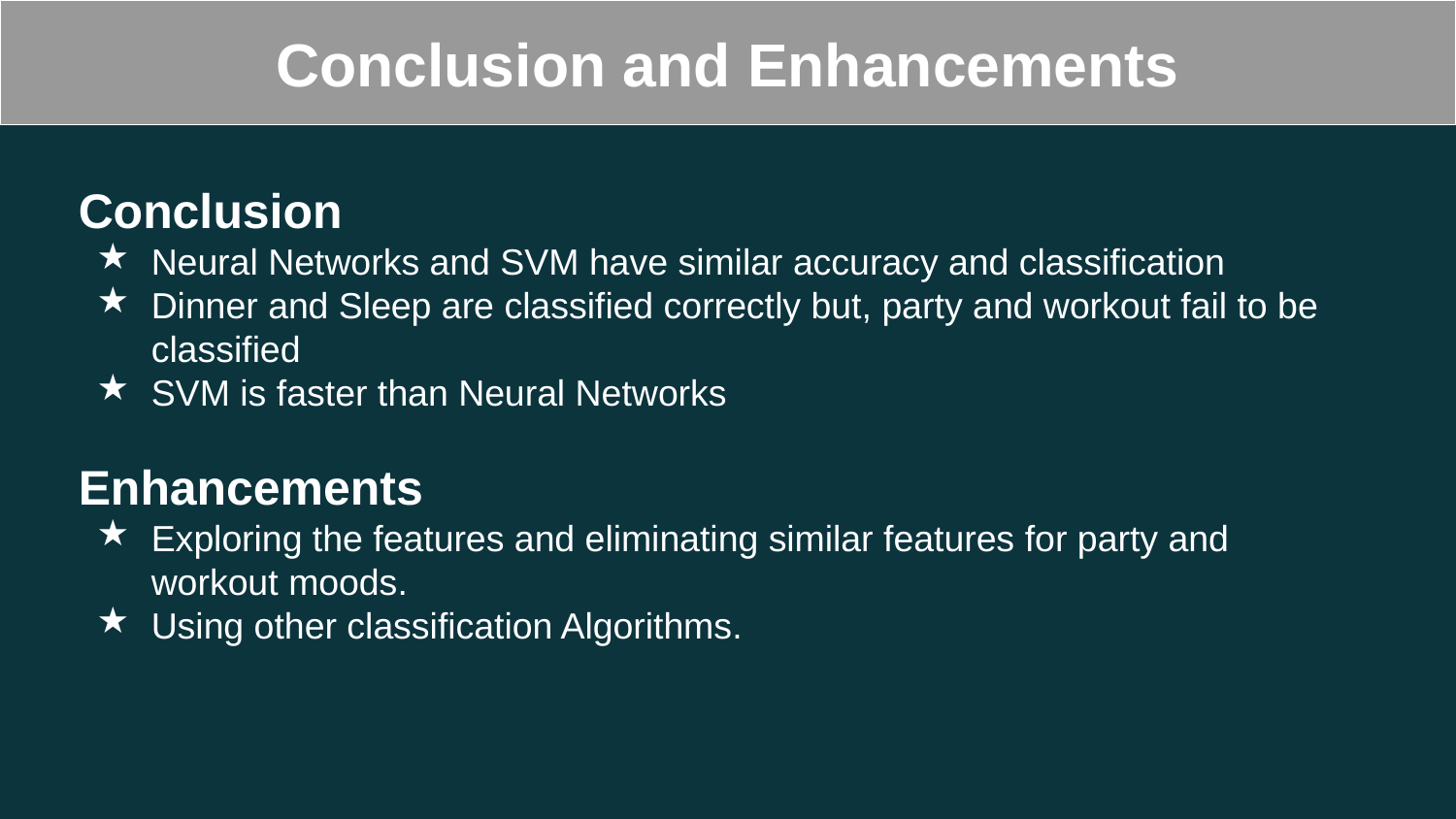

# Conclusion and Enhancements
Conclusion
Neural Networks and SVM have similar accuracy and classification
Dinner and Sleep are classified correctly but, party and workout fail to be classified
SVM is faster than Neural Networks

Enhancements
Exploring the features and eliminating similar features for party and workout moods.
Using other classification Algorithms.